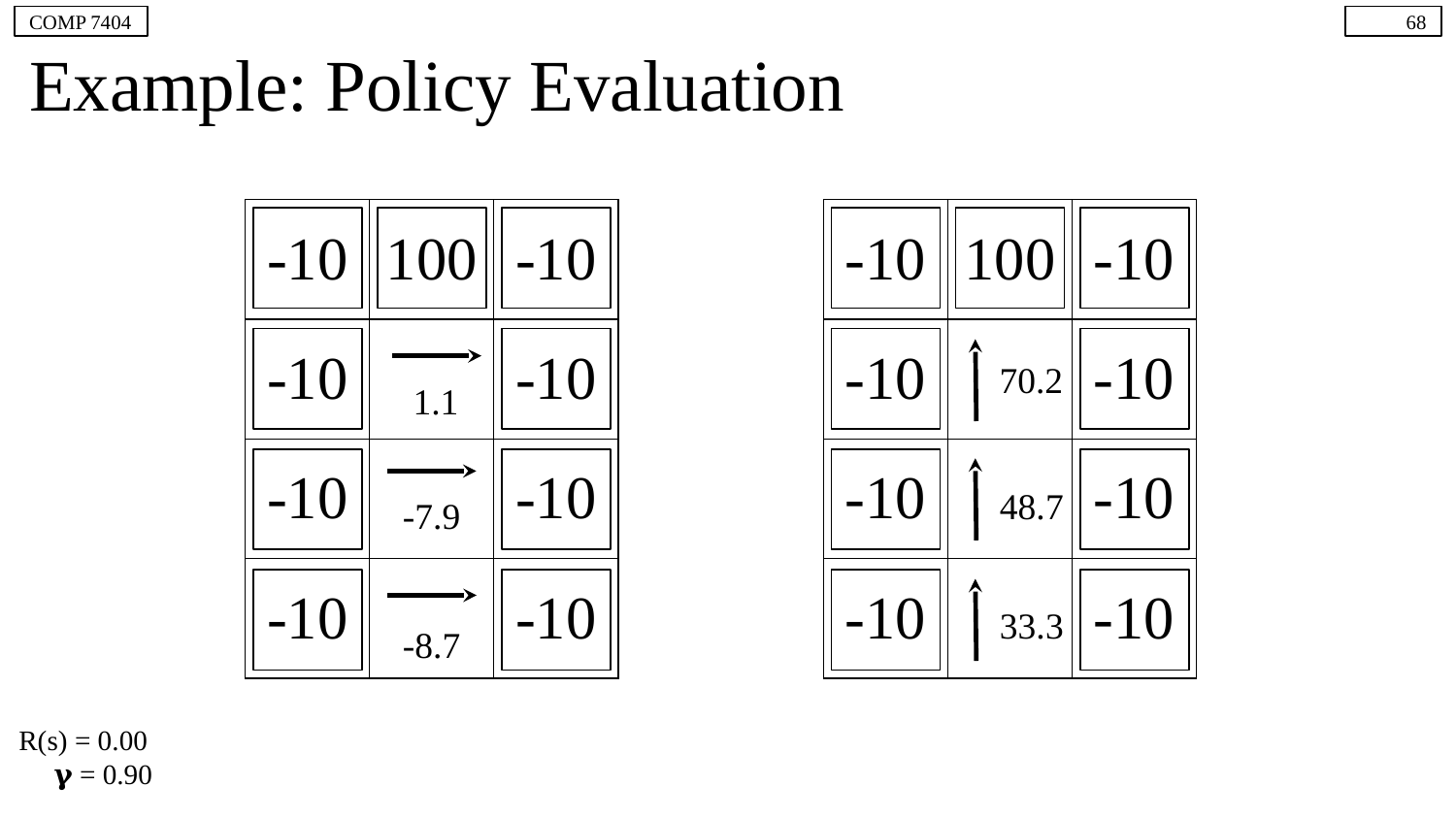

COMP 7404
68
# Example: Policy Evaluation
| -10 | 100 | -10 |
| --- | --- | --- |
| -10 |  | -10 |
| -10 |  | -10 |
| -10 |  | -10 |
| -10 | 100 | -10 |
| --- | --- | --- |
| -10 |  | -10 |
| -10 |  | -10 |
| -10 |  | -10 |

70.2
1.1

48.7
-7.9

33.3
-8.7
R(s) = 0.00
     𝛄 = 0.90